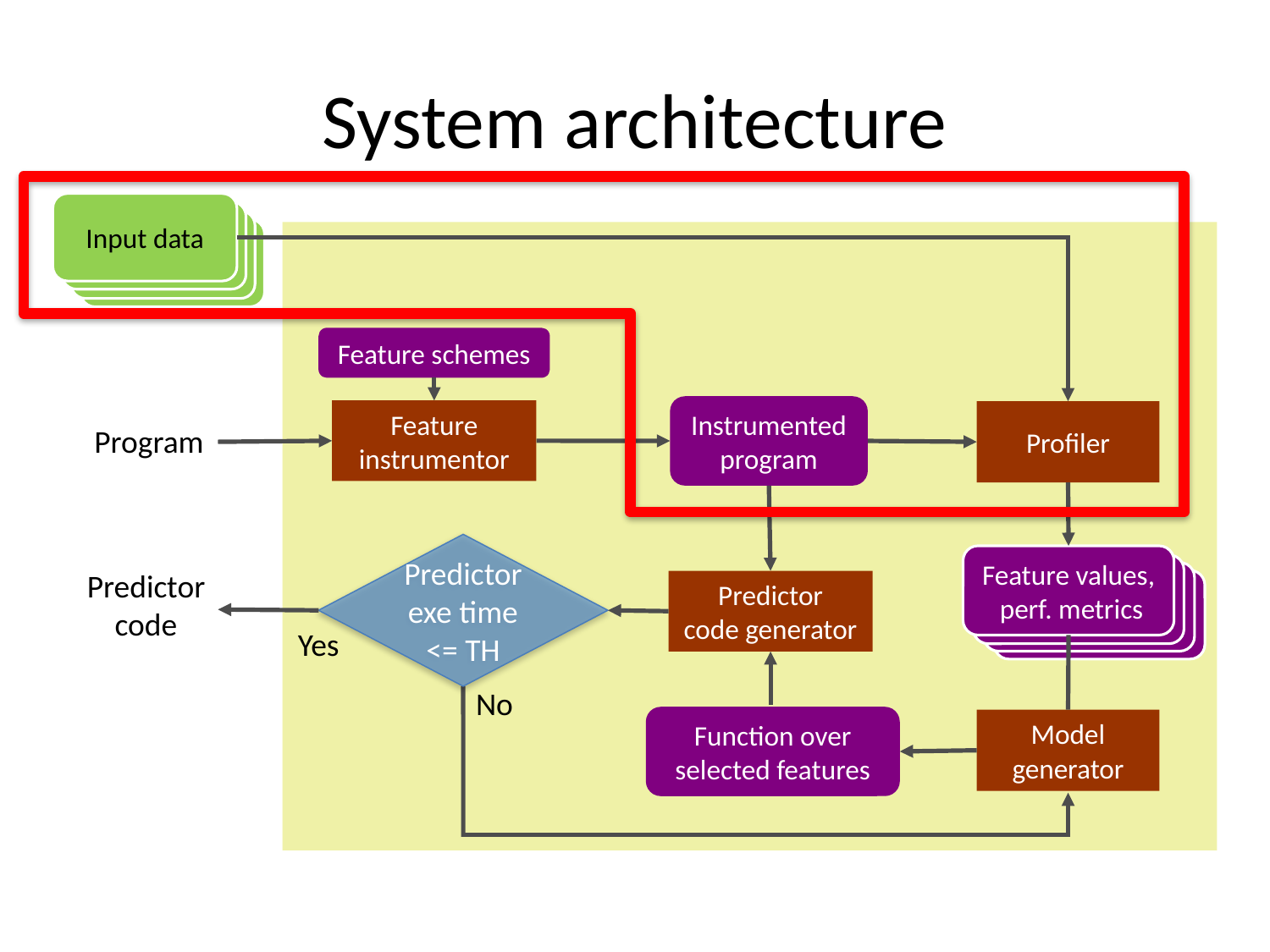

# System architecture
Input data

Feature schemes
Instrumented program
Feature
instrumentor
Profiler
Program
Predictor exe time <= TH
Predictor
code generator
Yes
Feature values,
 perf. metrics

Predictor
code

No
Function over
selected features
Model
generator